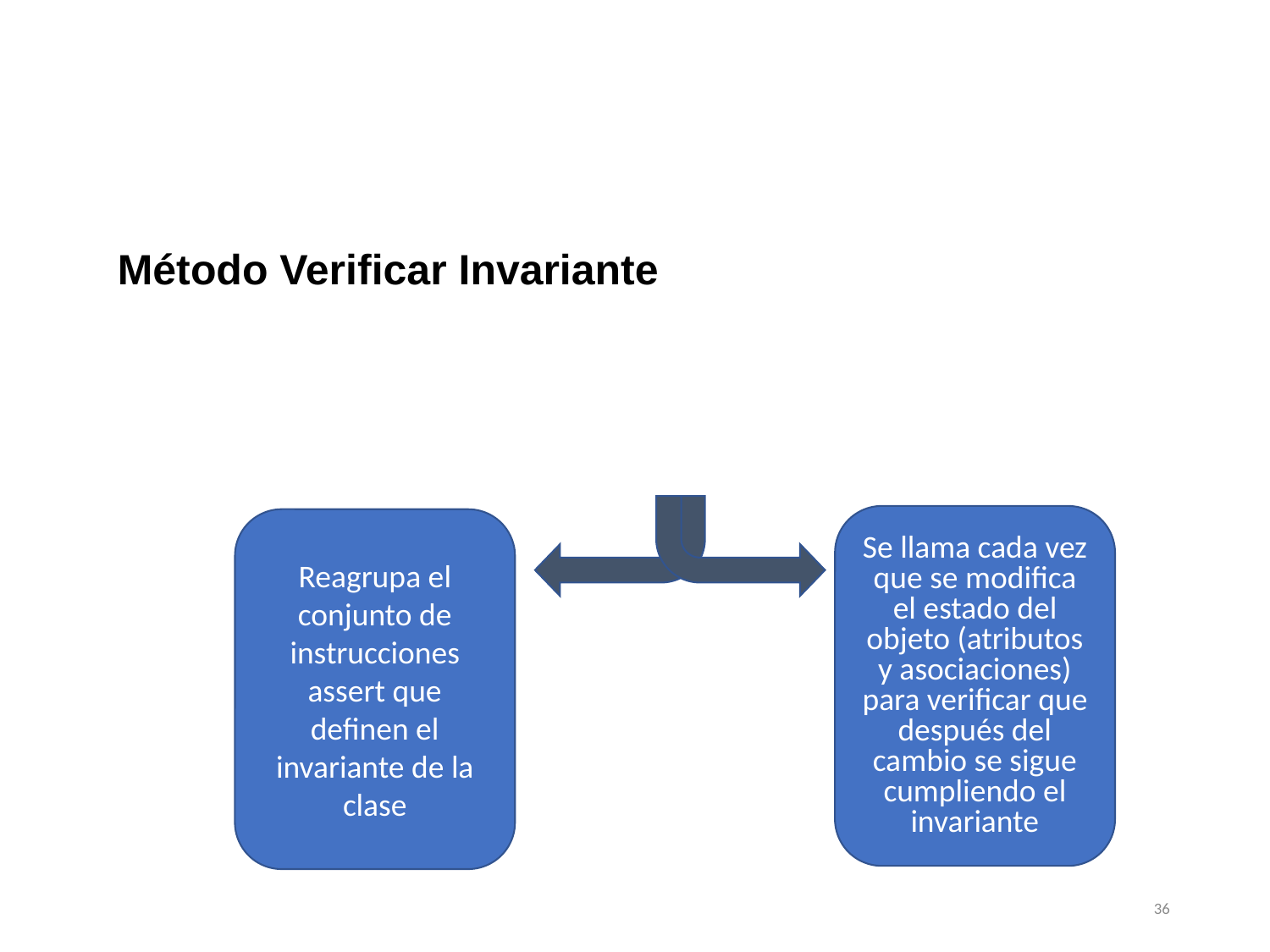

Método Verificar Invariante

Se llama cada vez que se modifica el estado del objeto (atributos y asociaciones) para verificar que después del cambio se sigue cumpliendo el invariante
Reagrupa el conjunto de instrucciones assert que definen el invariante de la clase
36